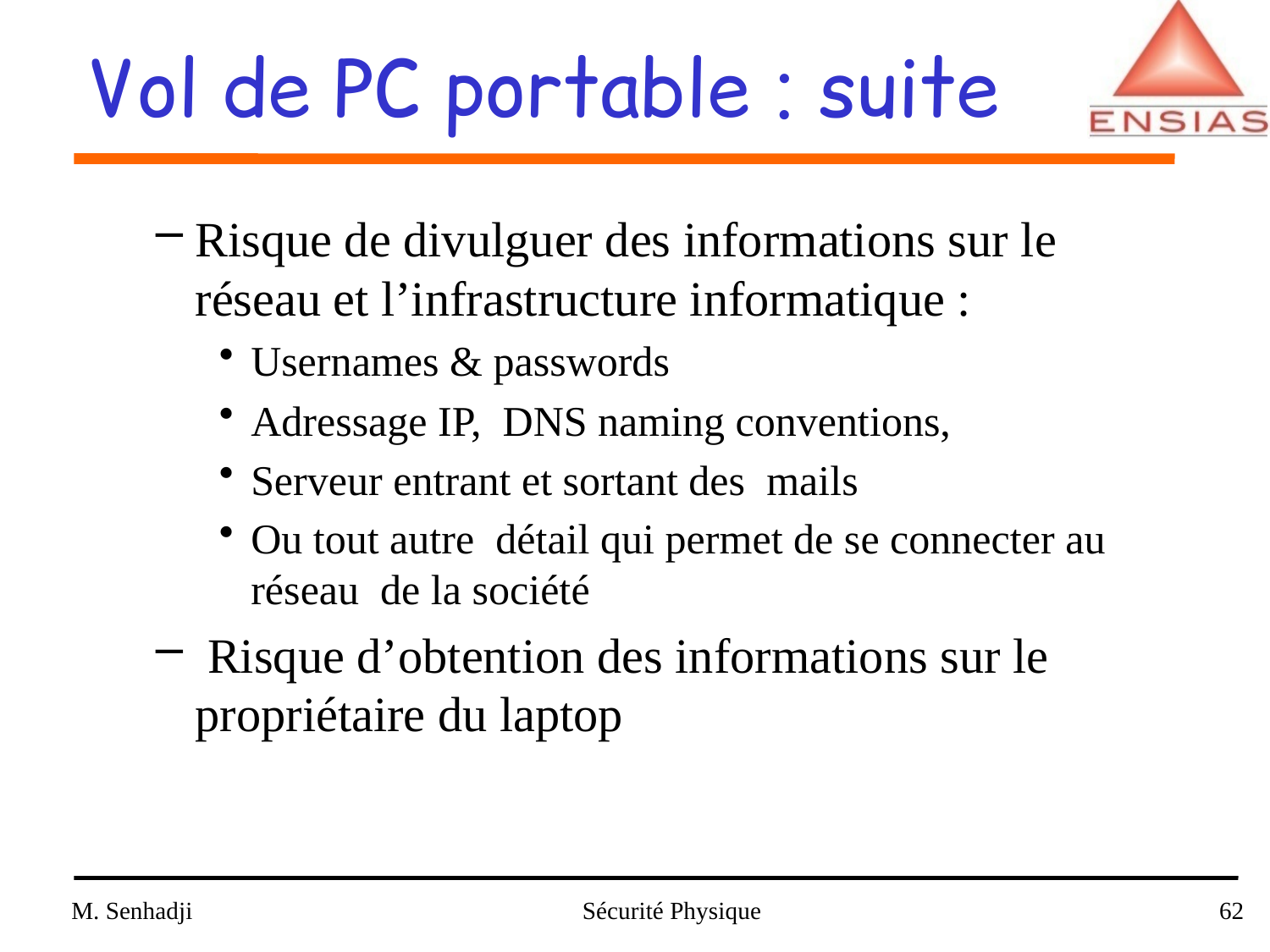

# Vol de PC portable : suite
Risque de divulguer des informations sur le réseau et l’infrastructure informatique :
Usernames & passwords
Adressage IP,  DNS naming conventions,
Serveur entrant et sortant des  mails
Ou tout autre  détail qui permet de se connecter au réseau  de la société
 Risque d’obtention des informations sur le propriétaire du laptop